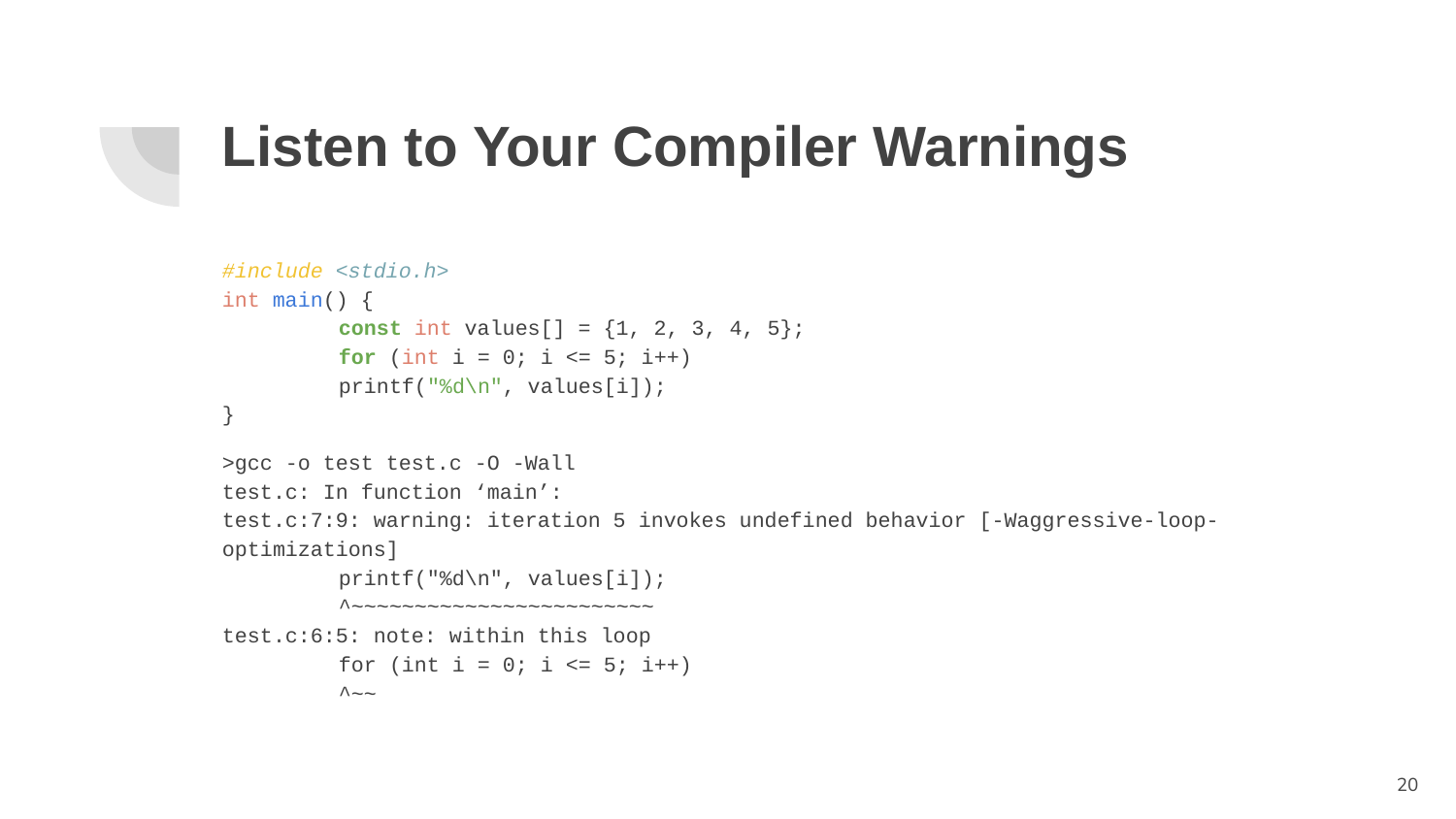

# Listen to Your Compiler Warnings
#include <stdio.h>
int main() {
	const int values[] = {1, 2, 3, 4, 5};
	for (int i = 0; i <= 5; i++)
	printf("%d\n", values[i]);
}
>gcc -o test test.c -O -Wall
test.c: In function ‘main’:
test.c:7:9: warning: iteration 5 invokes undefined behavior [-Waggressive-loop-optimizations]
     	printf("%d\n", values[i]);
     	^~~~~~~~~~~~~~~~~~~~~~~~~
test.c:6:5: note: within this loop
 	for (int i = 0; i <= 5; i++)
 	^~~
20